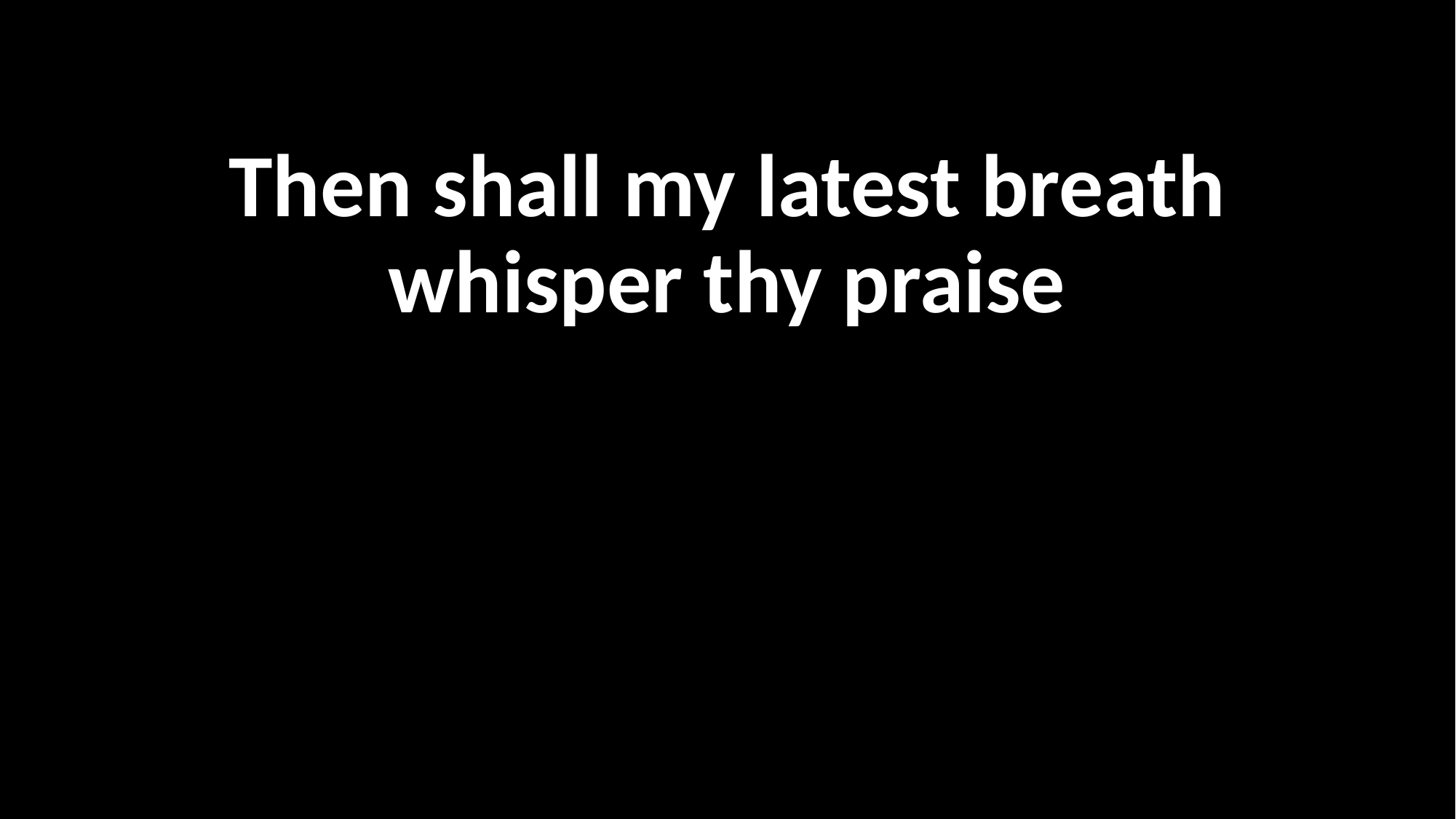

Then shall my latest breath
whisper thy praise